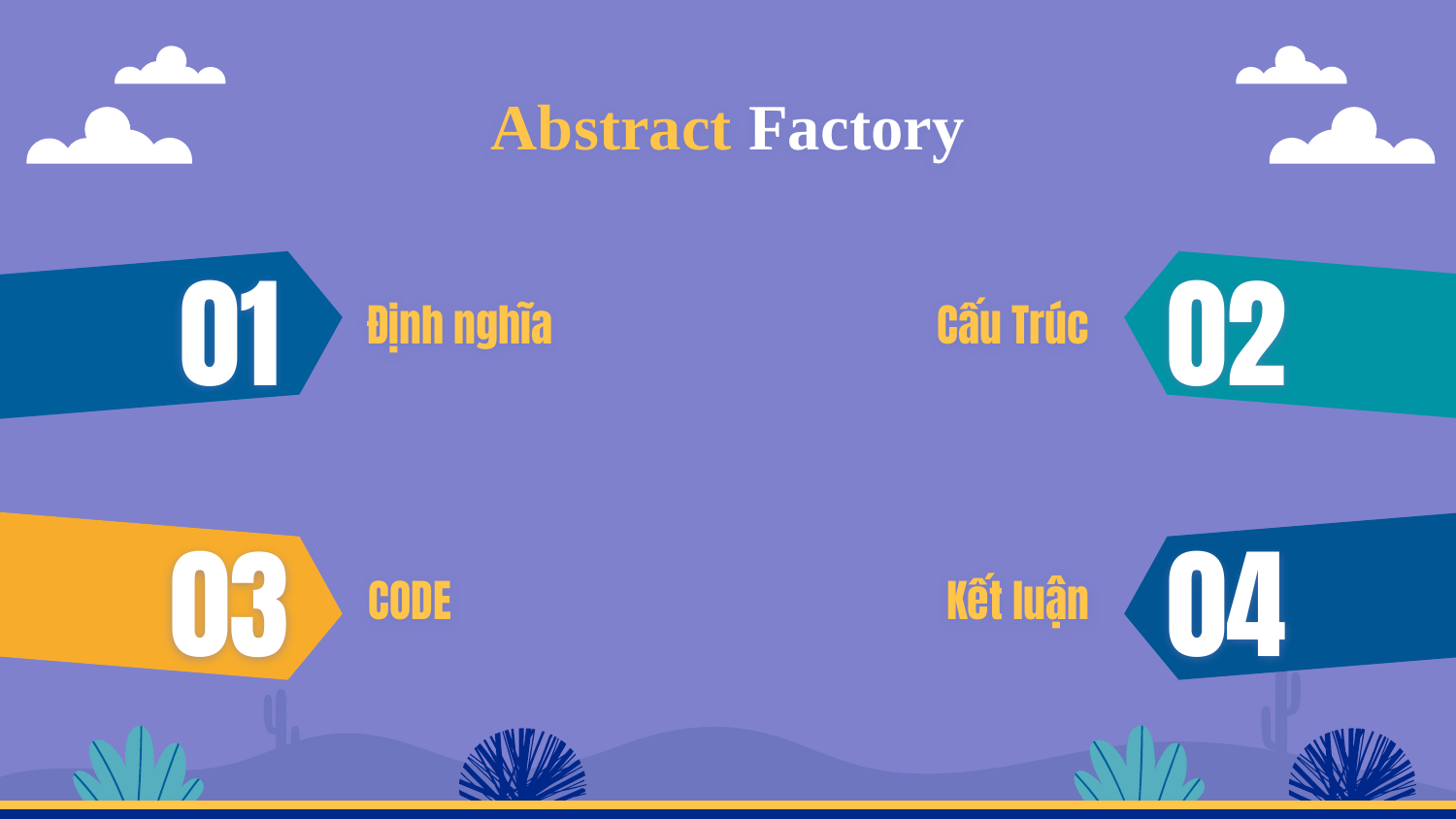

# Abstract Factory
01
02

Định nghĩa
Cấu Trúc

03
04

CODE
Kết luận